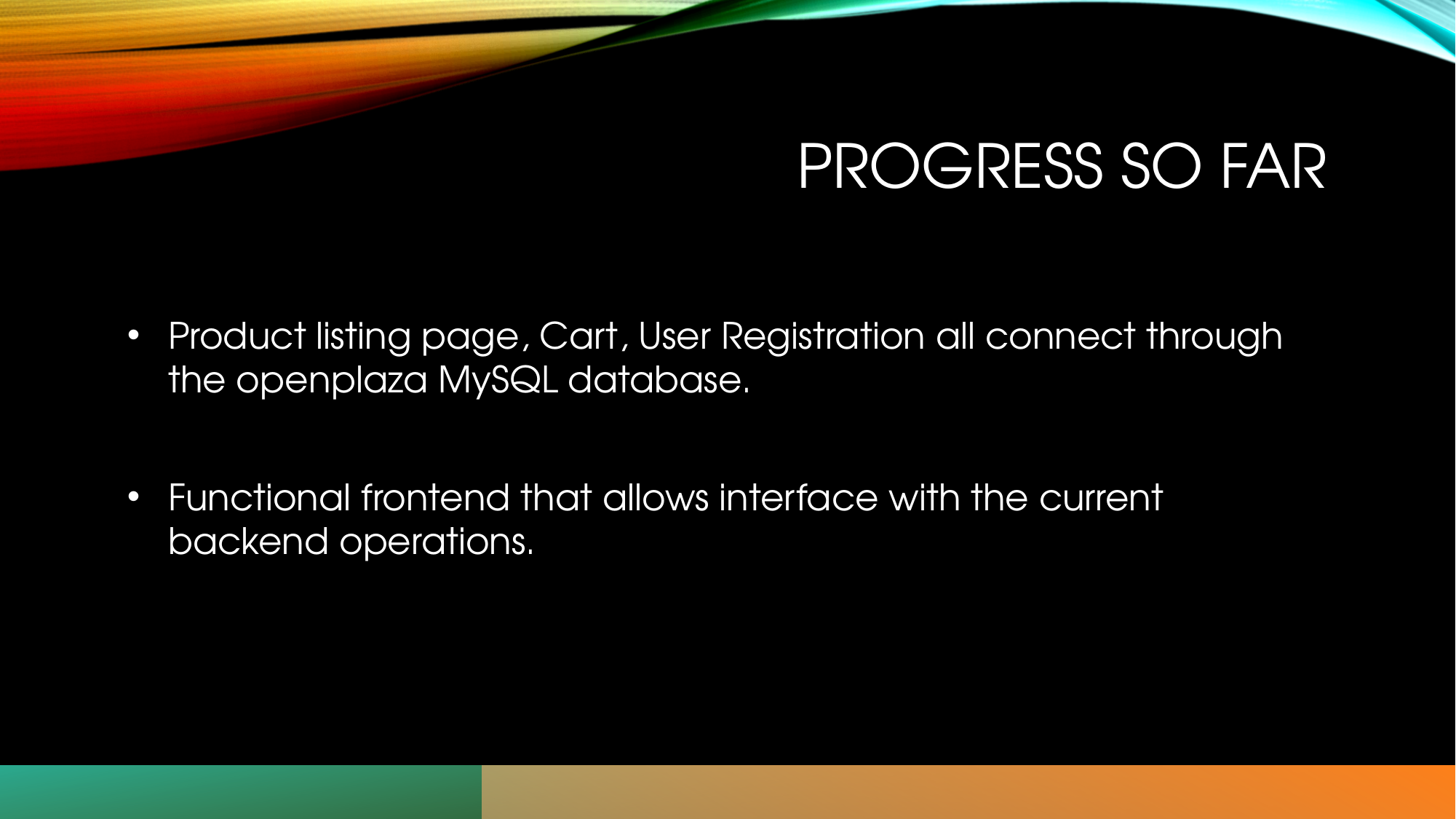

# Progress So far

Product listing page, Cart, User Registration all connect through the openplaza MySQL database.

Functional frontend that allows interface with the current backend operations.